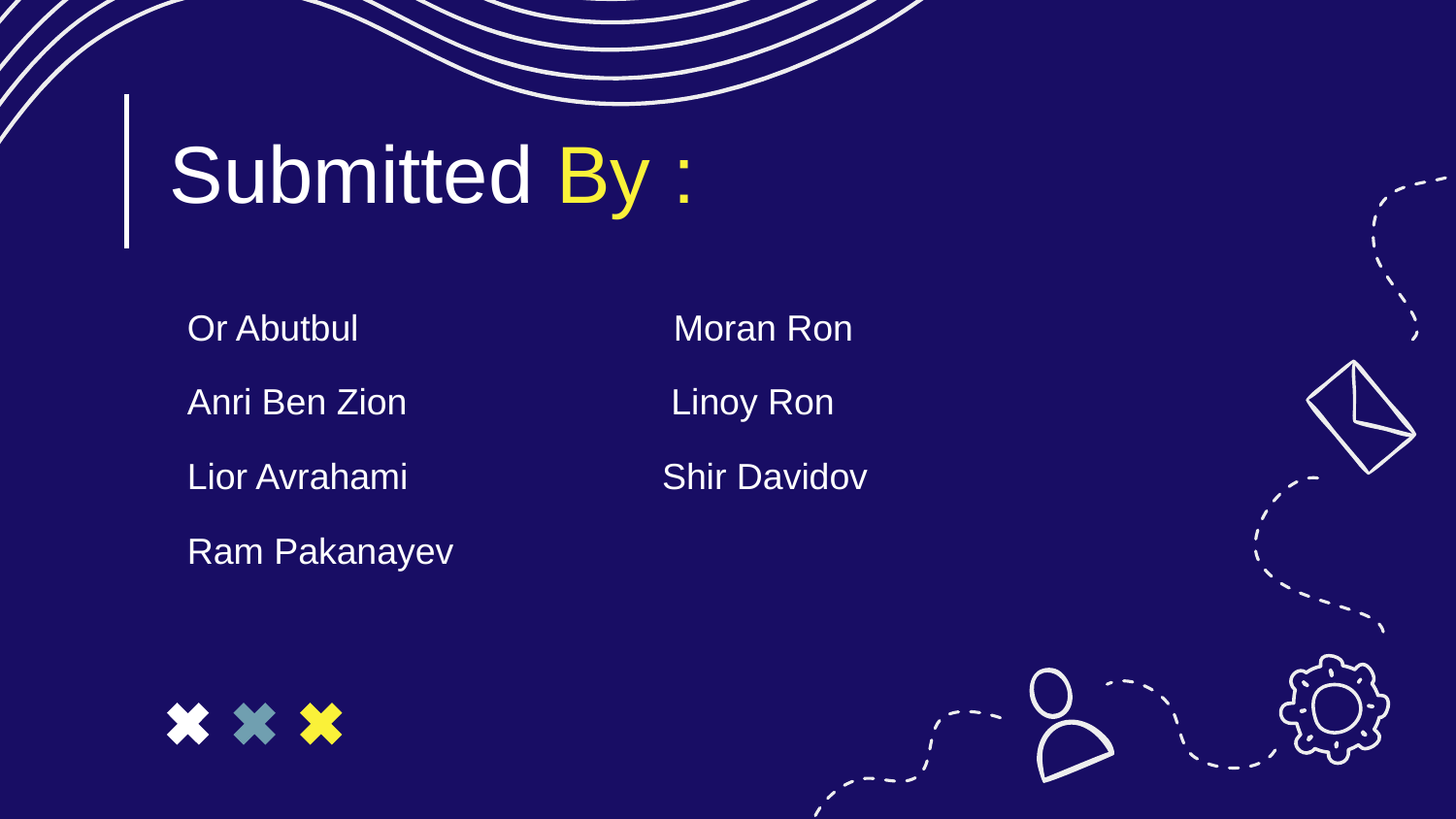

# Submitted By :
Or Abutbul                               Moran Ron
Anri Ben Zion                          Linoy Ron
Lior Avrahami                         Shir Davidov
Ram Pakanayev